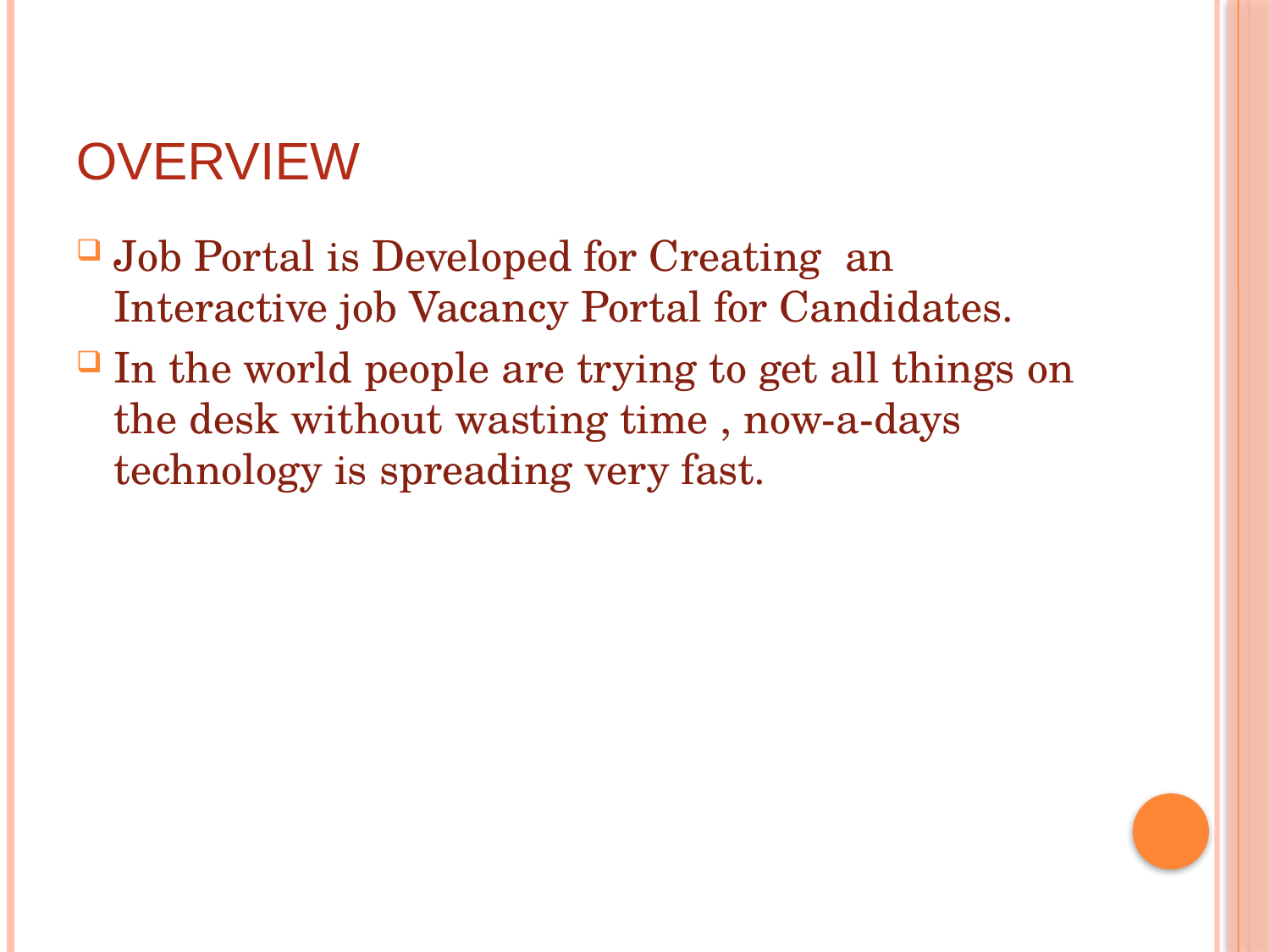

# OverView
Job Portal is Developed for Creating  an Interactive job Vacancy Portal for Candidates.
In the world people are trying to get all things on  the desk without wasting time , now-a-days technology is spreading very fast.